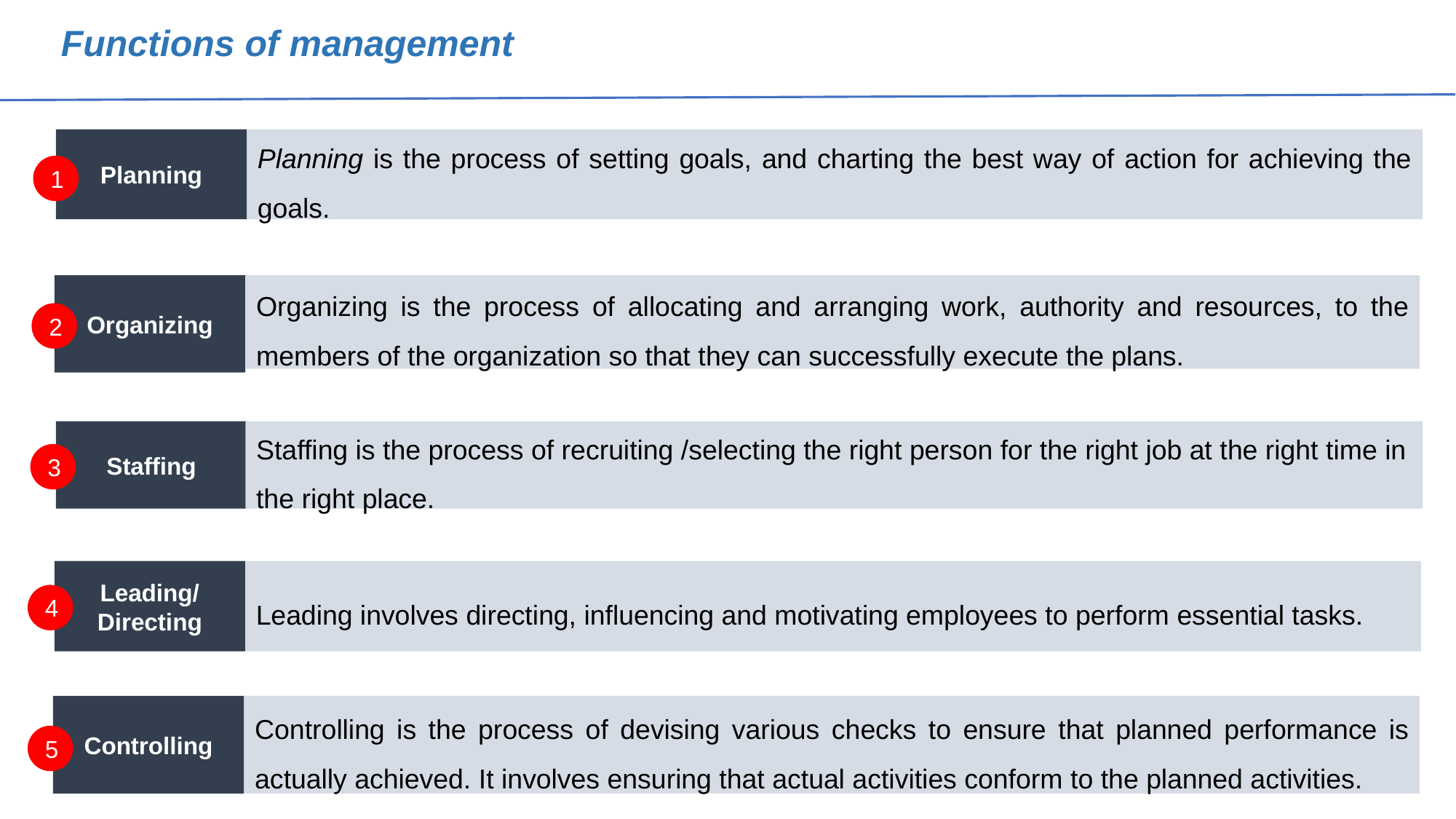

Functions of management
Planning is the process of setting goals, and charting the best way of action for achieving the goals.
Planning
1
Organizing
Organizing is the process of allocating and arranging work, authority and resources, to the members of the organization so that they can successfully execute the plans.
2
Staffing
Staffing is the process of recruiting /selecting the right person for the right job at the right time in the right place.
3
Leading/
Directing
Leading involves directing, influencing and motivating employees to perform essential tasks.
4
Controlling
Controlling is the process of devising various checks to ensure that planned performance is actually achieved. It involves ensuring that actual activities conform to the planned activities.
5